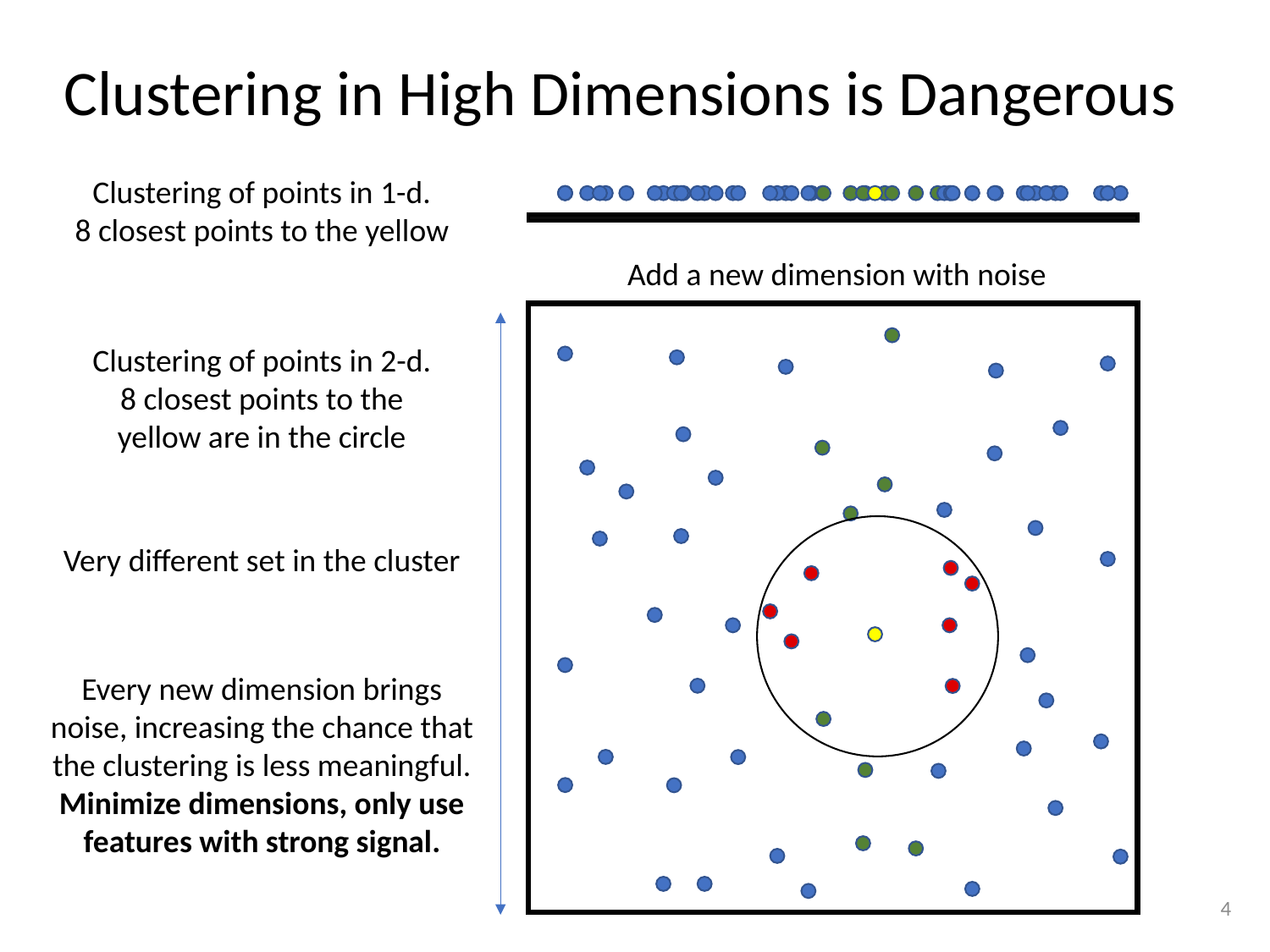

# Clustering in High Dimensions is Dangerous
Clustering of points in 1-d.
8 closest points to the yellow

Add a new dimension with noise

Clustering of points in 2-d.
8 closest points to the yellow are in the circle
Very different set in the cluster
Every new dimension brings noise, increasing the chance that the clustering is less meaningful.
Minimize dimensions, only use features with strong signal.
4